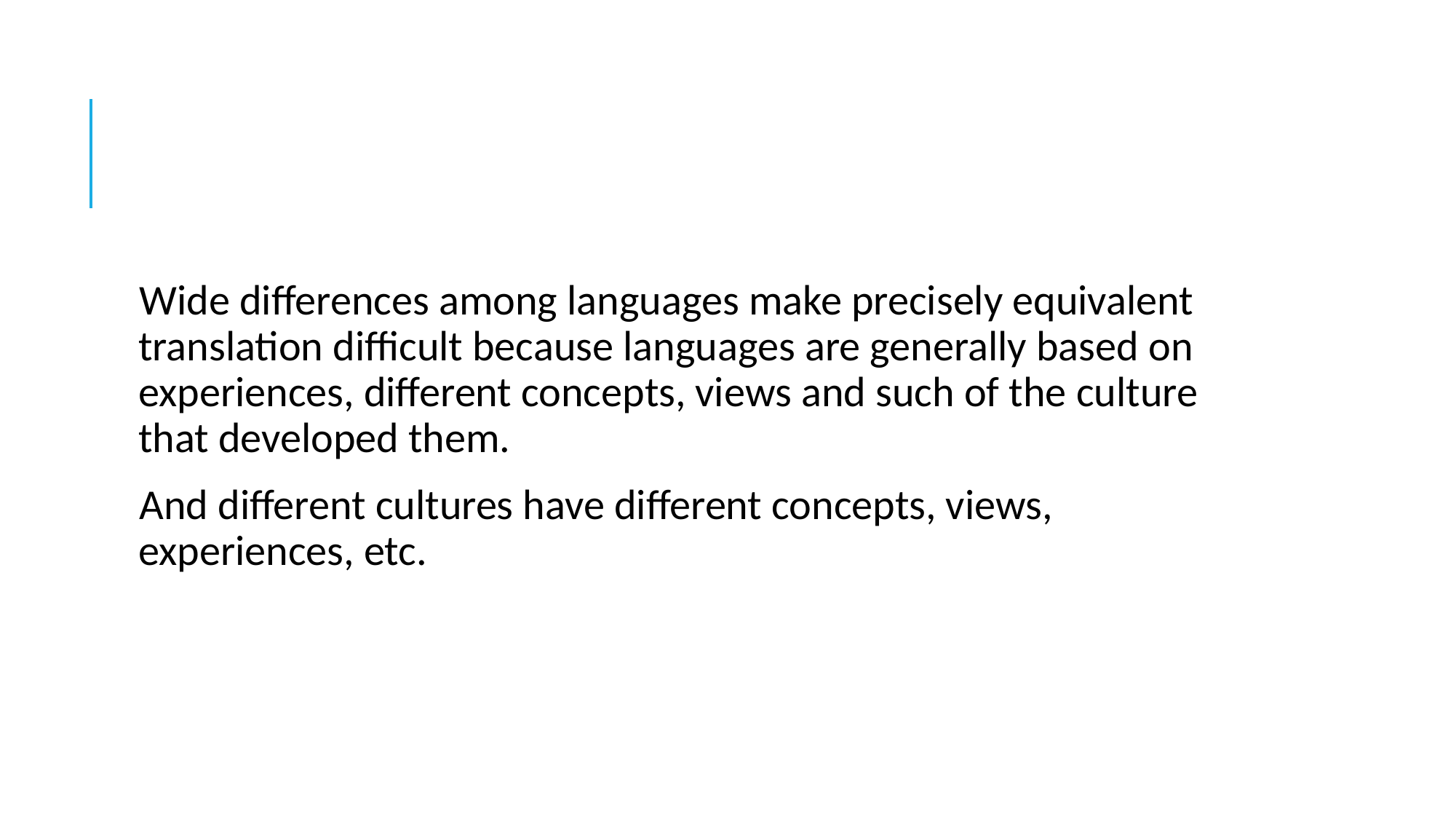

#
Wide differences among languages make precisely equivalent  translation difficult because languages are generally based on experiences, different concepts, views and such of the culture that developed them.
And different cultures have different concepts, views, experiences, etc.